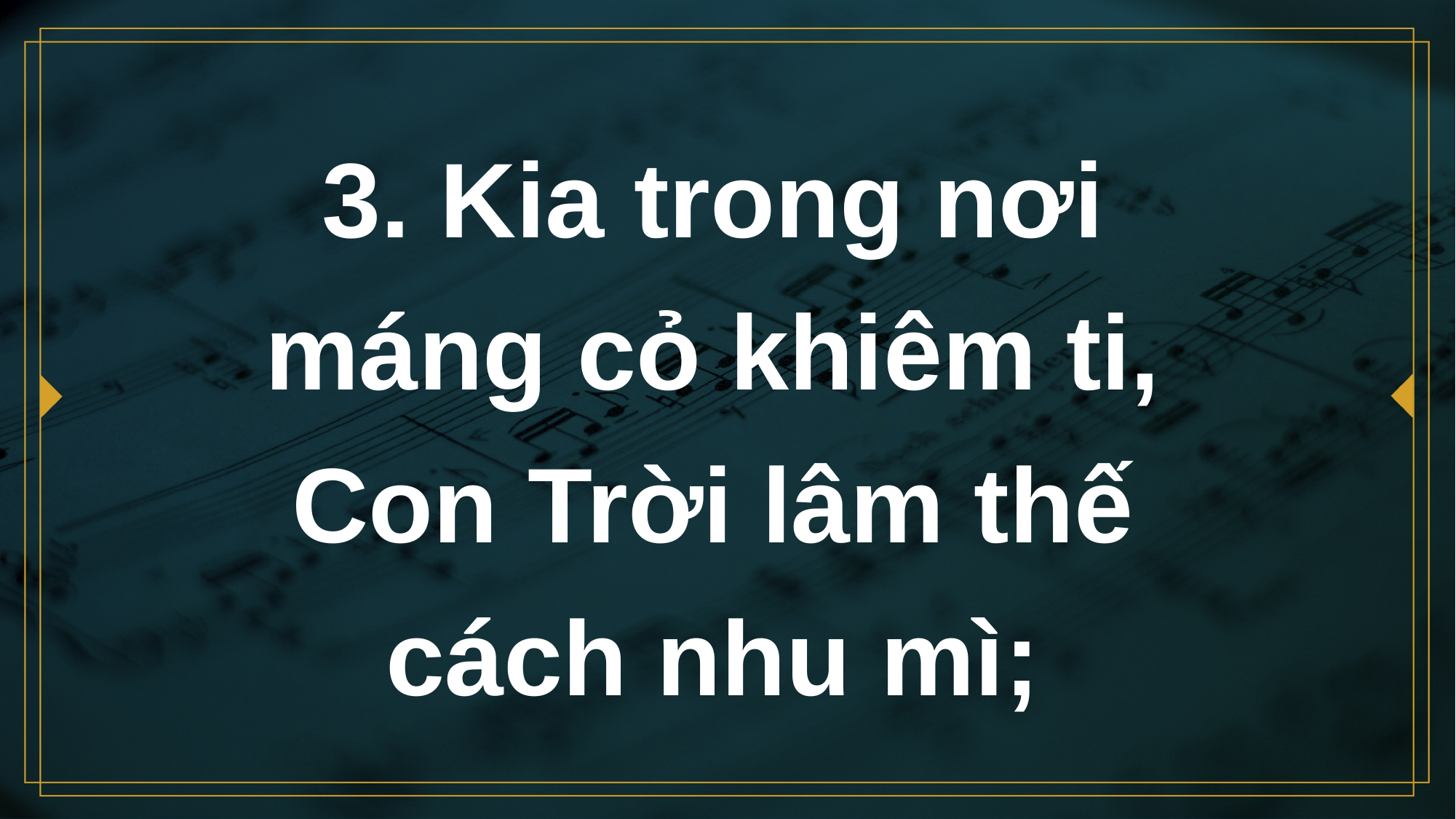

# 3. Kia trong nơi máng cỏ khiêm ti, Con Trời lâm thế cách nhu mì;